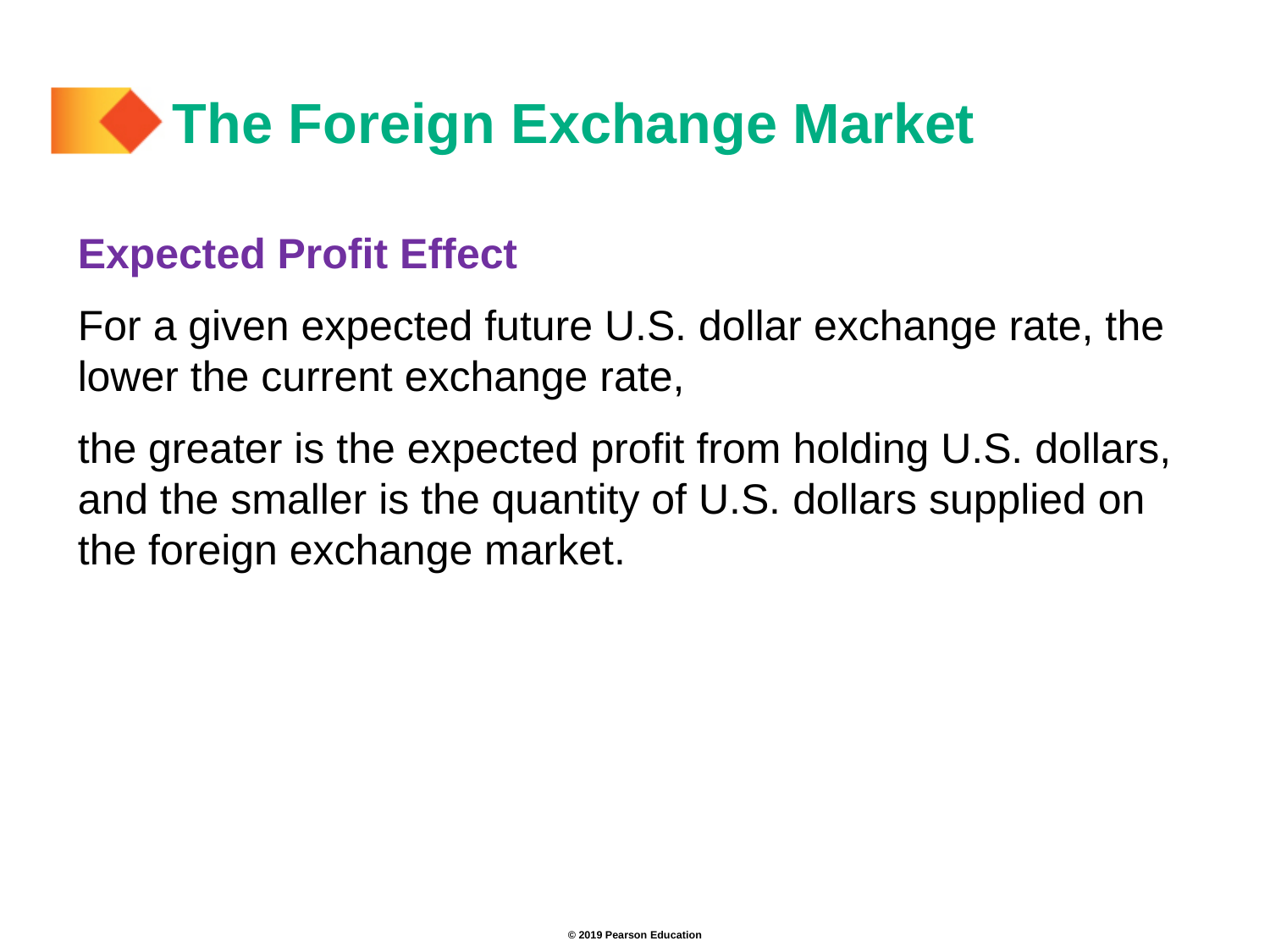

# The Foreign Exchange Market
Expected Profit Effect
For a given expected future U.S. dollar exchange rate, the lower the current exchange rate,
the greater is the expected profit from holding U.S. dollars, and the smaller is the quantity of U.S. dollars supplied on the foreign exchange market.